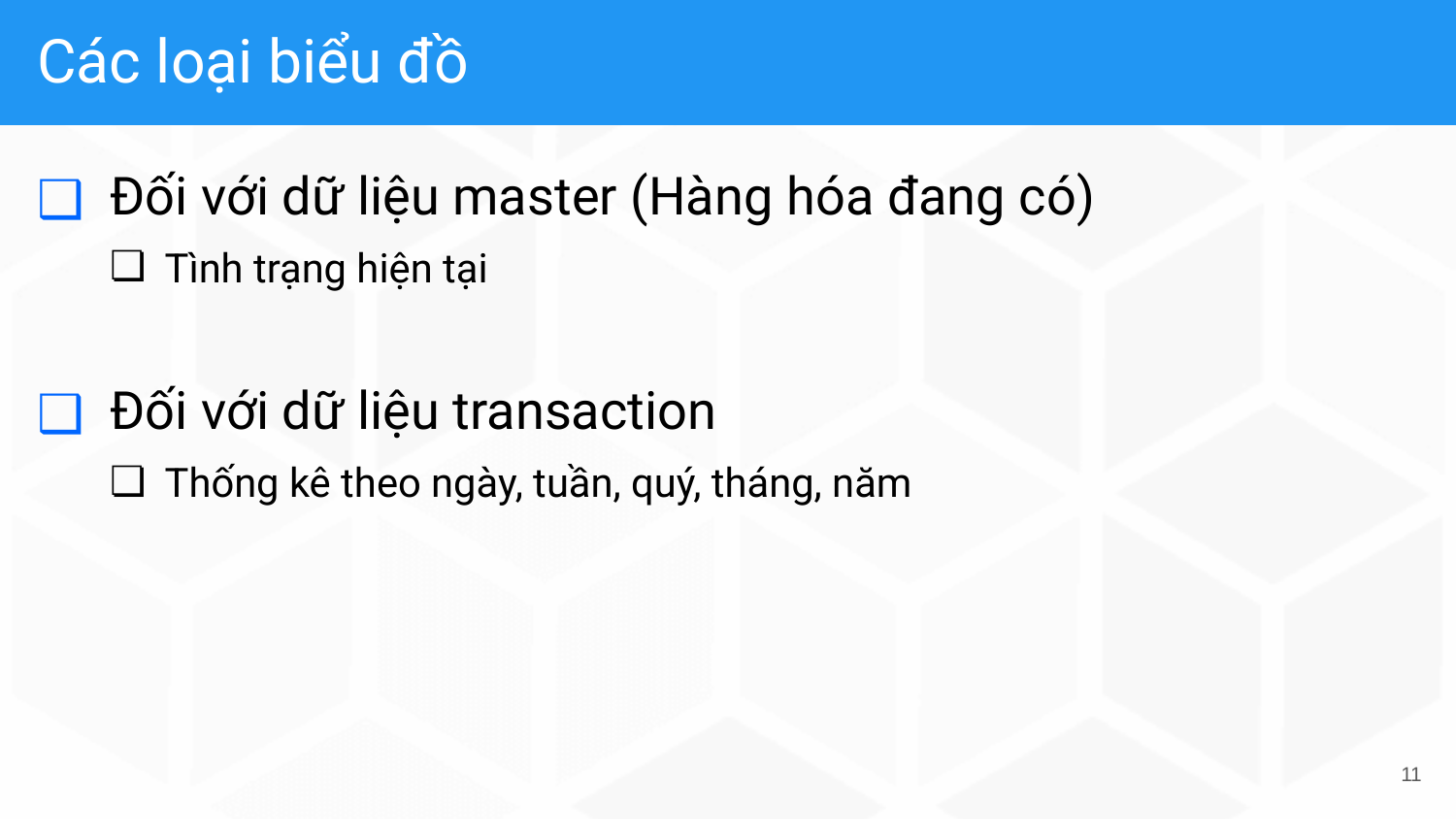

# Các loại biểu đồ
Đối với dữ liệu master (Hàng hóa đang có)
Tình trạng hiện tại

Đối với dữ liệu transaction
Thống kê theo ngày, tuần, quý, tháng, năm
11